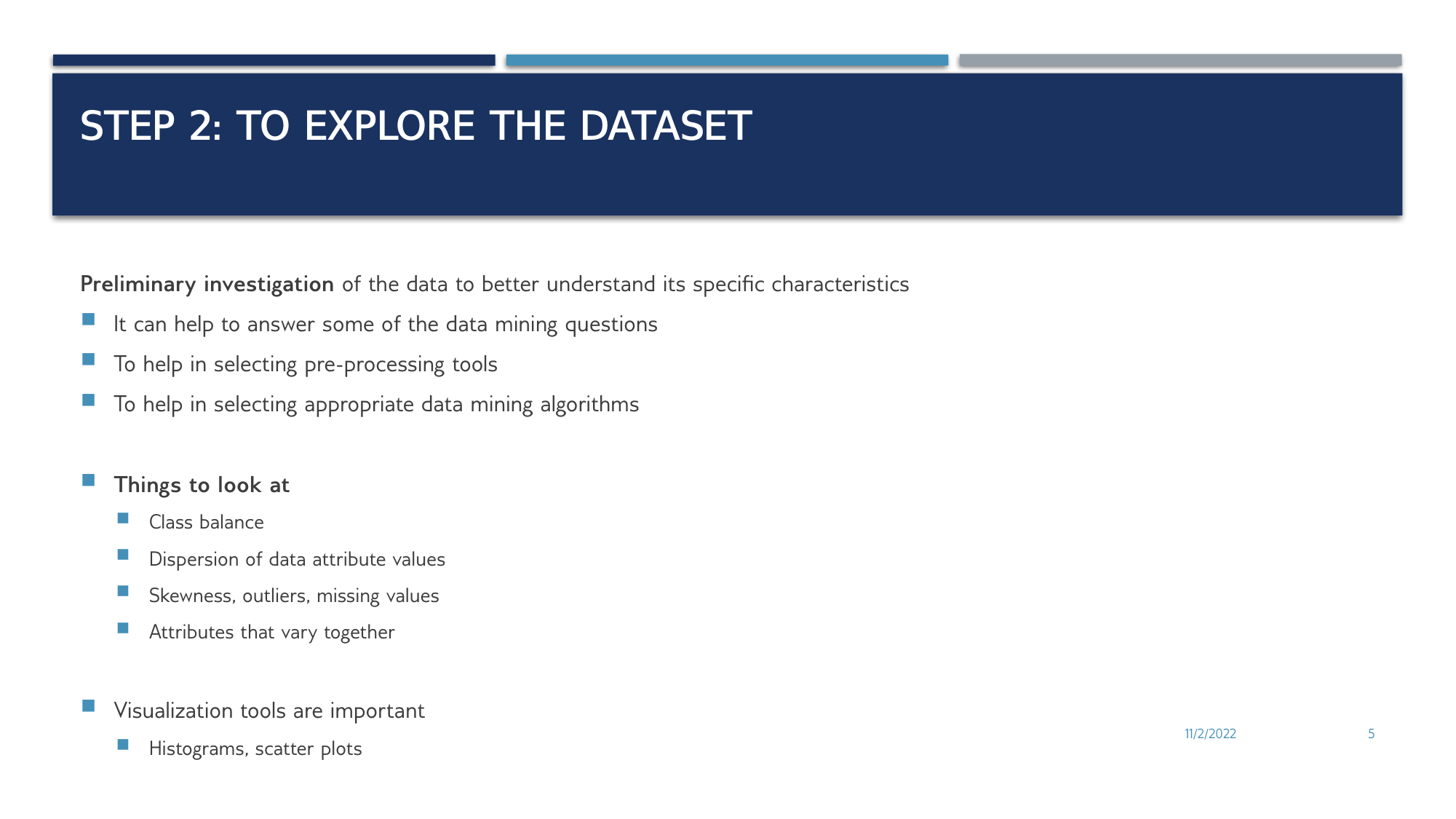

# Step 2: To explore the dataset
Preliminary investigation of the data to better understand its specific characteristics
It can help to answer some of the data mining questions
To help in selecting pre-processing tools
To help in selecting appropriate data mining algorithms

Things to look at
Class balance
Dispersion of data attribute values
Skewness, outliers, missing values
Attributes that vary together

Visualization tools are important
Histograms, scatter plots
11/2/2022
5